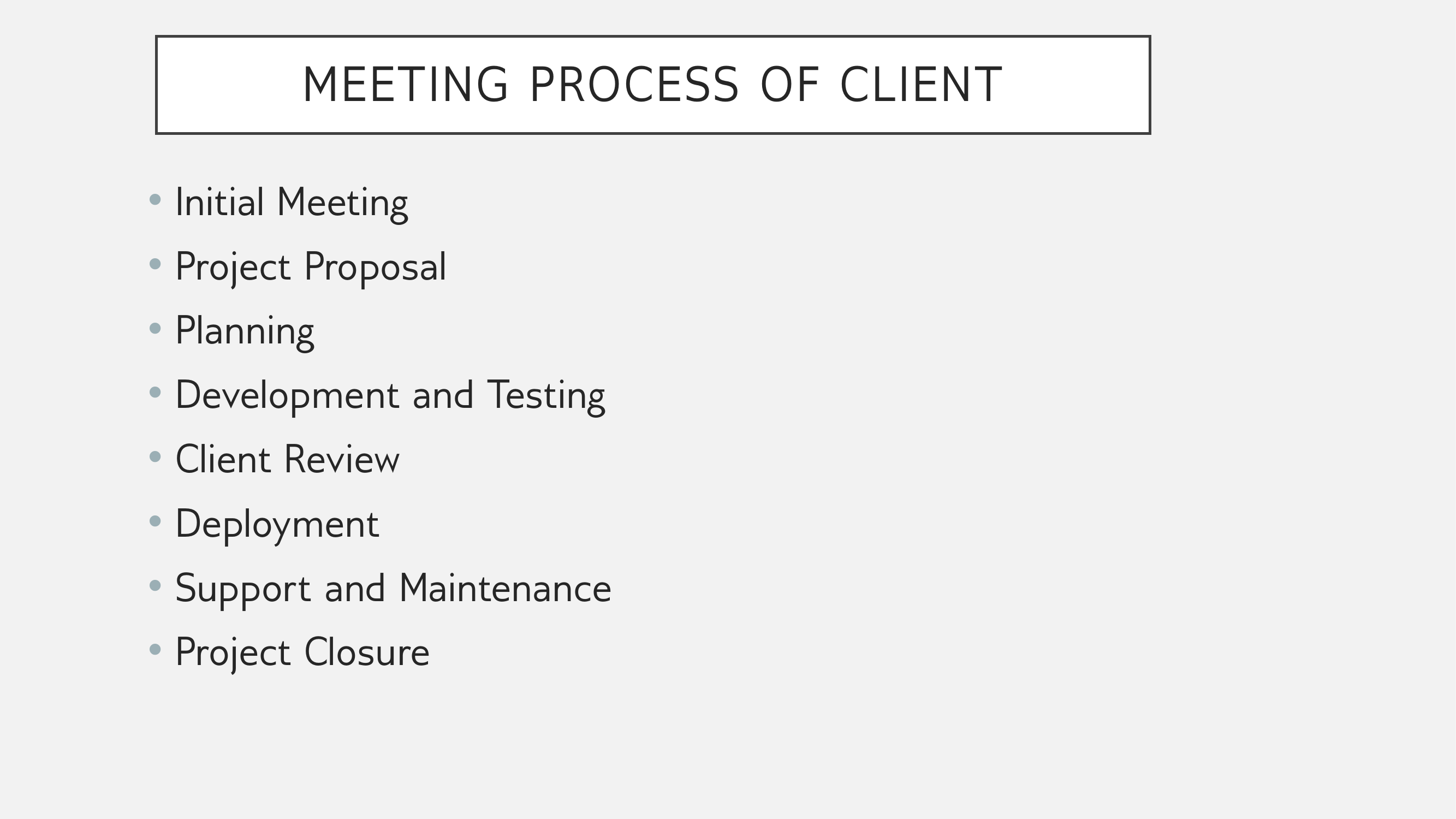

# Meeting Process of Client
Initial Meeting
Project Proposal
Planning
Development and Testing
Client Review
Deployment
Support and Maintenance
Project Closure